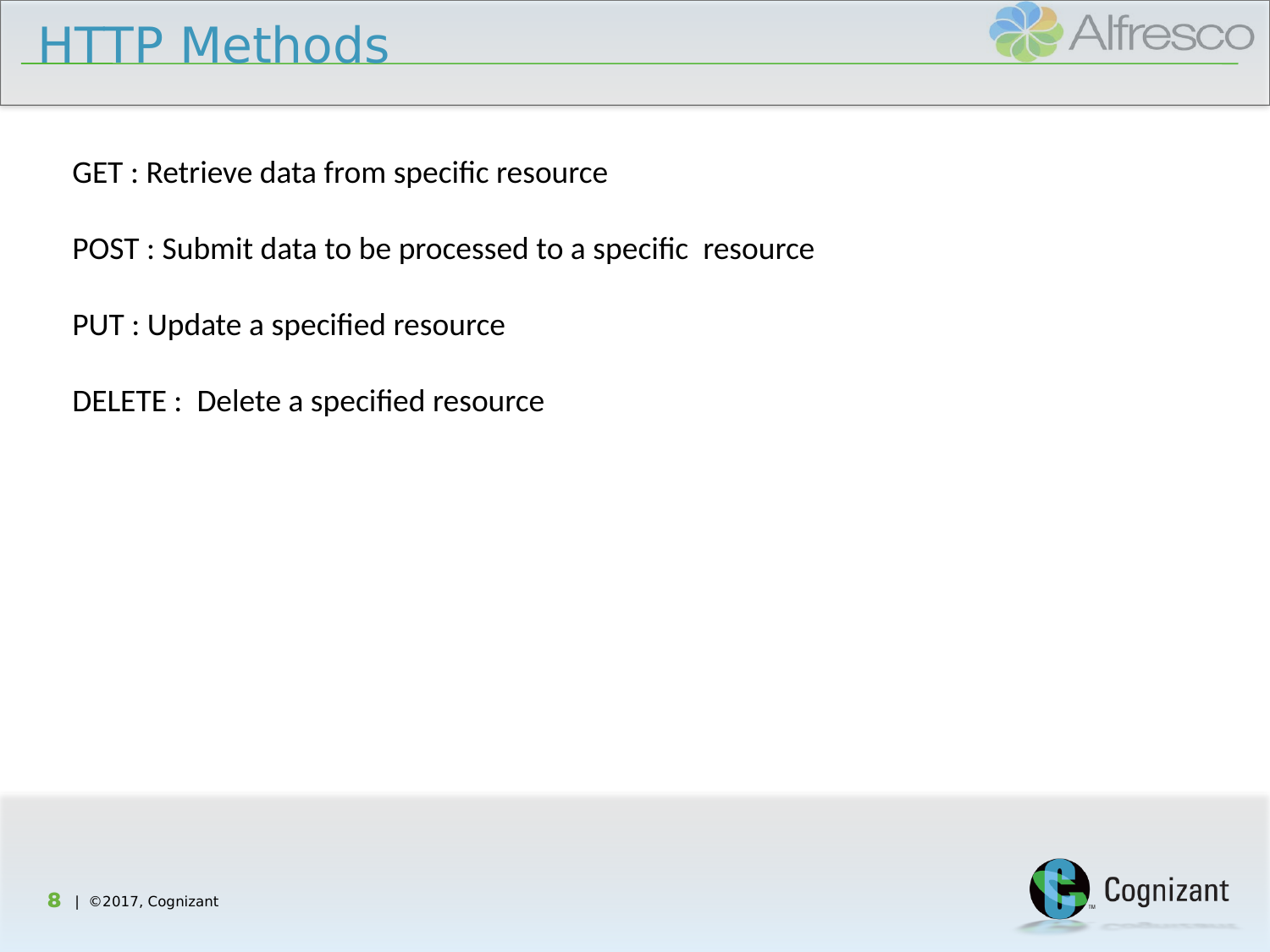

# HTTP Methods
GET : Retrieve data from specific resource

POST : Submit data to be processed to a specific  resource

PUT : Update a specified resource

DELETE :  Delete a specified resource
8